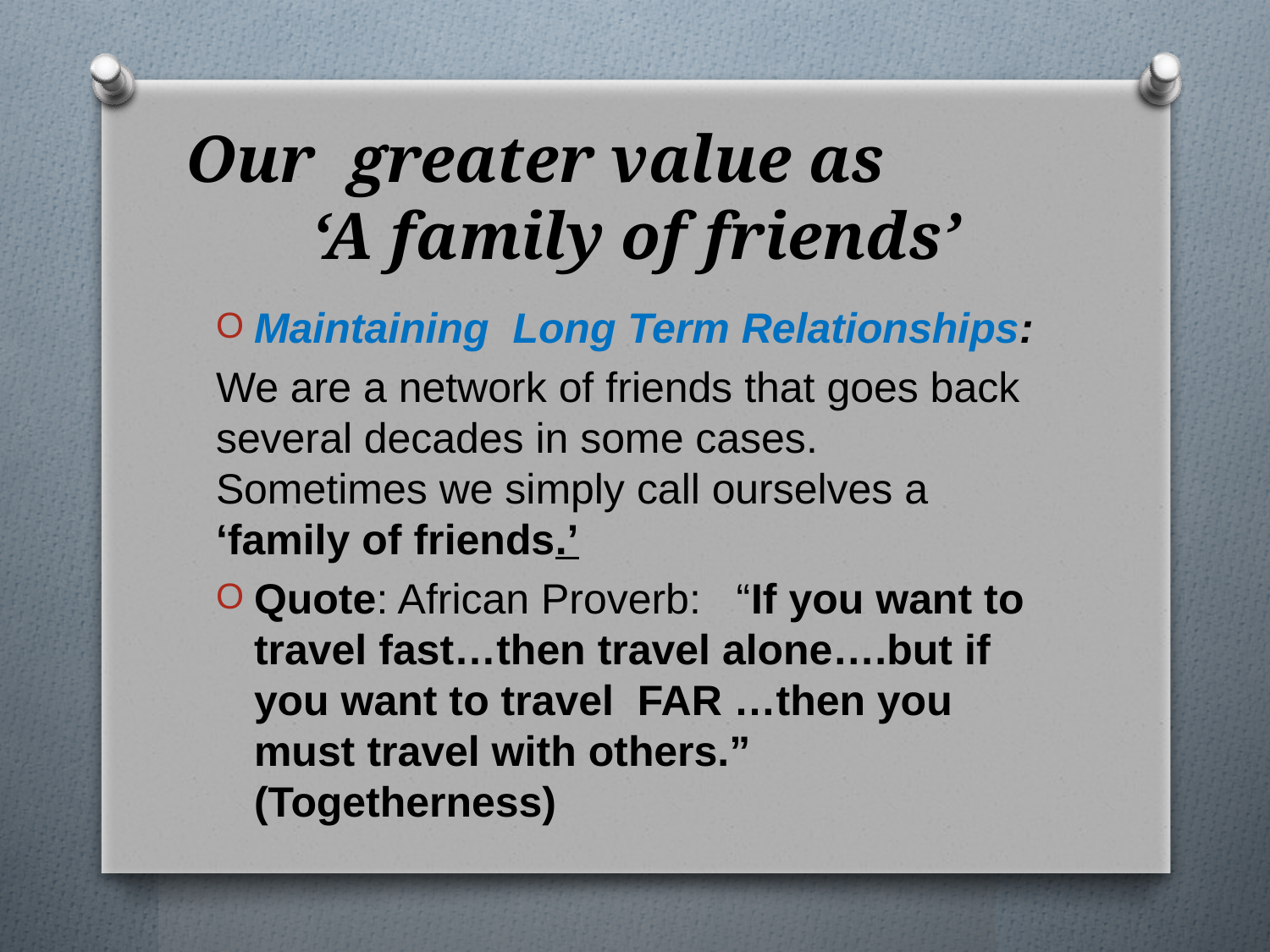

# Our  greater value as             ‘A family of friends’
Maintaining  Long Term Relationships:
We are a network of friends that goes back several decades in some cases.  Sometimes we simply call ourselves a ‘family of friends.’
Quote: African Proverb:   “If you want to travel fast…then travel alone….but if you want to travel  FAR …then you must travel with others.” (Togetherness)